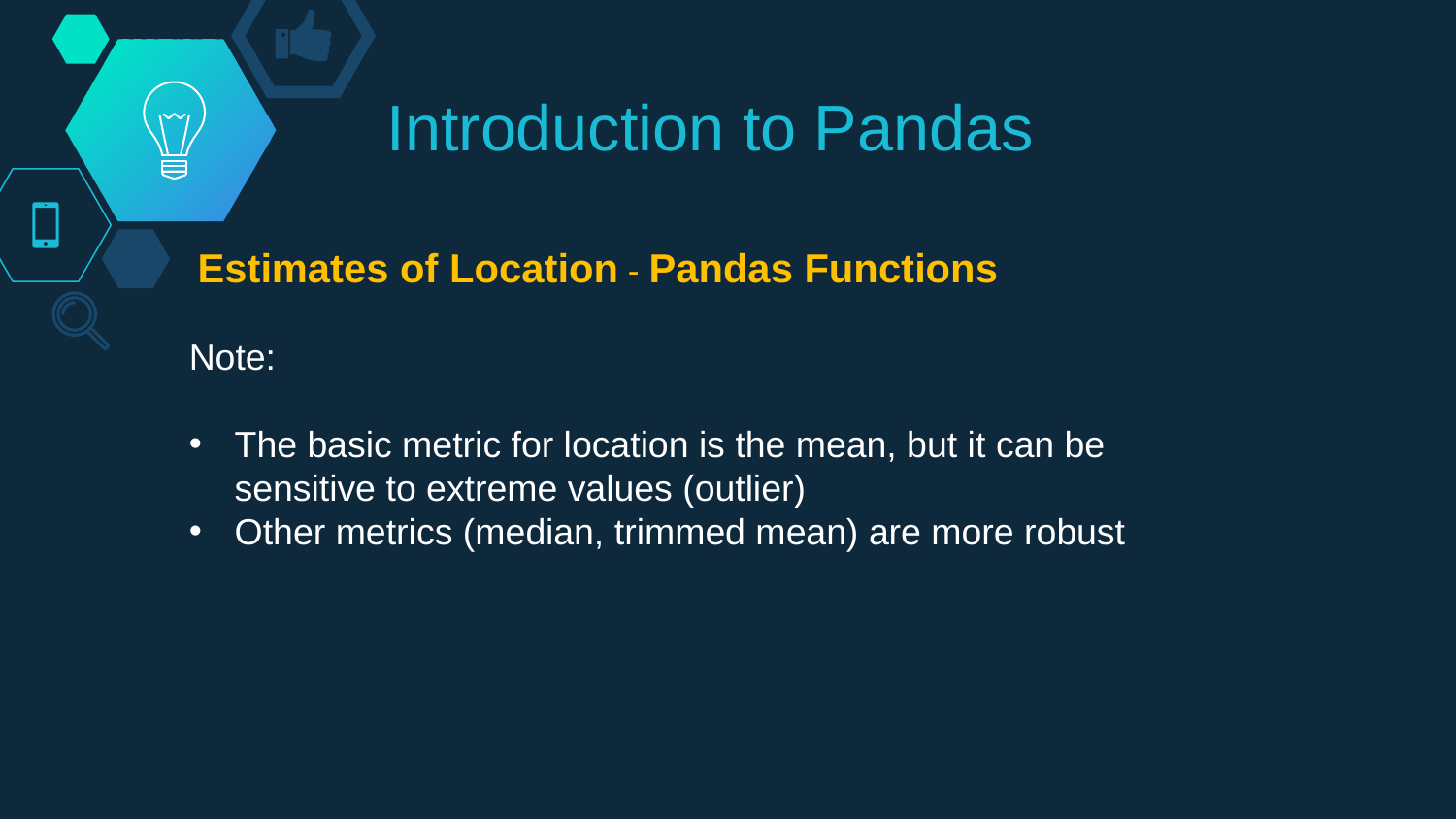

# Introduction to Pandas
Estimates of Location - Pandas Functions

Note:

The basic metric for location is the mean, but it can be sensitive to extreme values (outlier)
Other metrics (median, trimmed mean) are more robust